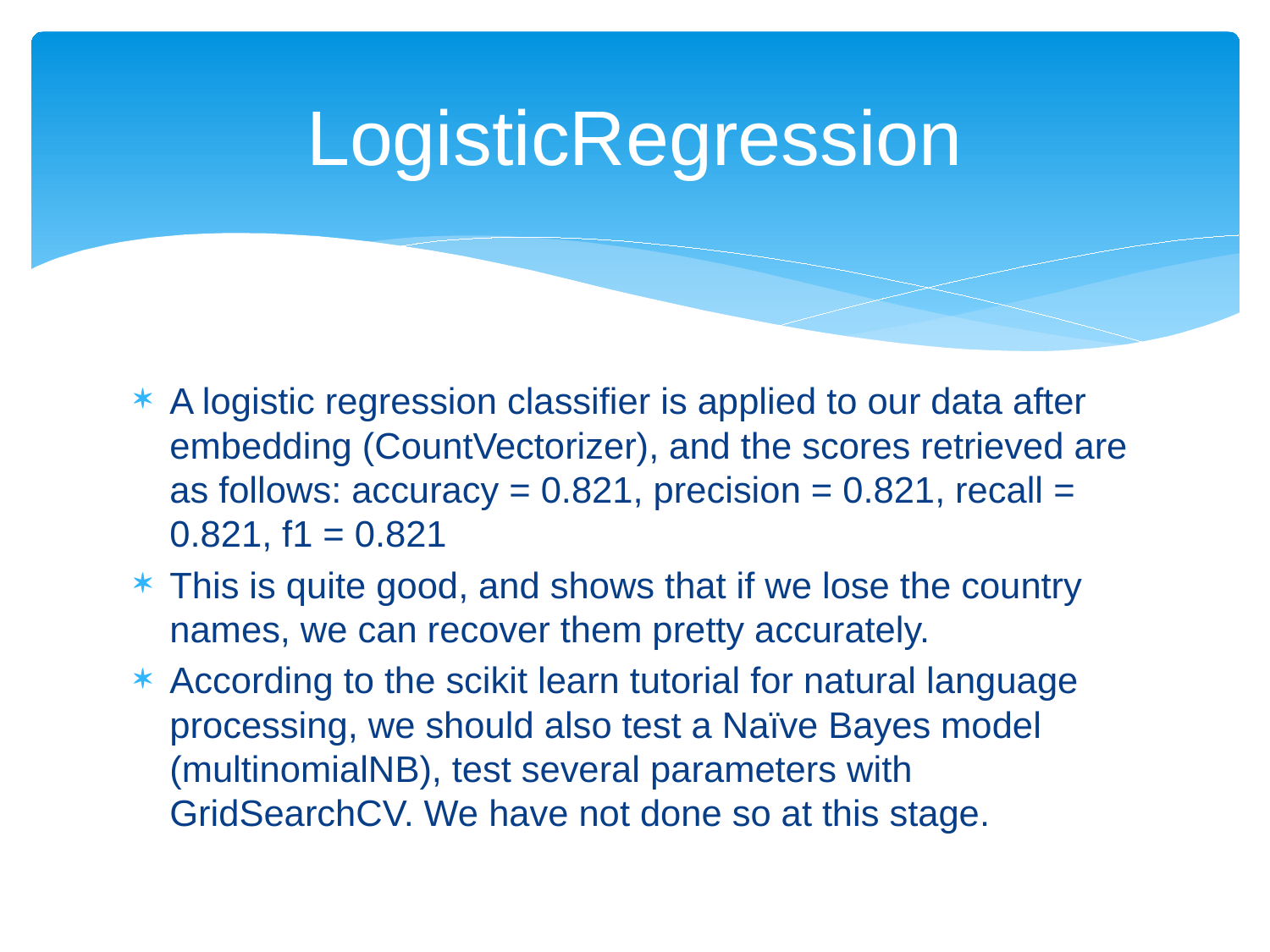

# LogisticRegression
A logistic regression classifier is applied to our data after embedding (CountVectorizer), and the scores retrieved are as follows: accuracy = 0.821, precision = 0.821, recall = 0.821, f1 = 0.821
This is quite good, and shows that if we lose the country names, we can recover them pretty accurately.
According to the scikit learn tutorial for natural language processing, we should also test a Naïve Bayes model (multinomialNB), test several parameters with GridSearchCV. We have not done so at this stage.